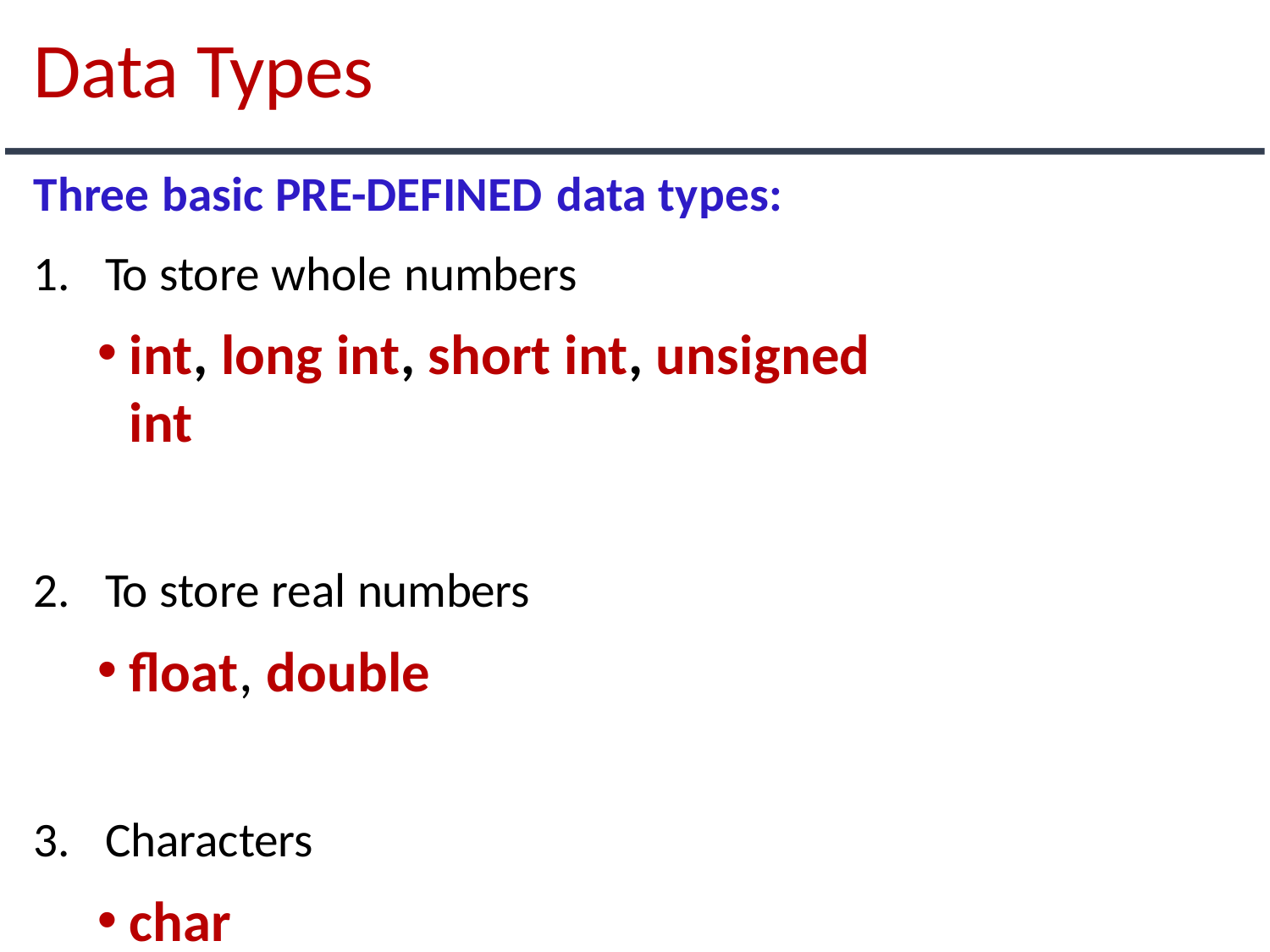

# Data Types
Three basic PRE-DEFINED data types:
To store whole numbers
int, long int, short int, unsigned int

To store real numbers
float, double

Characters
char